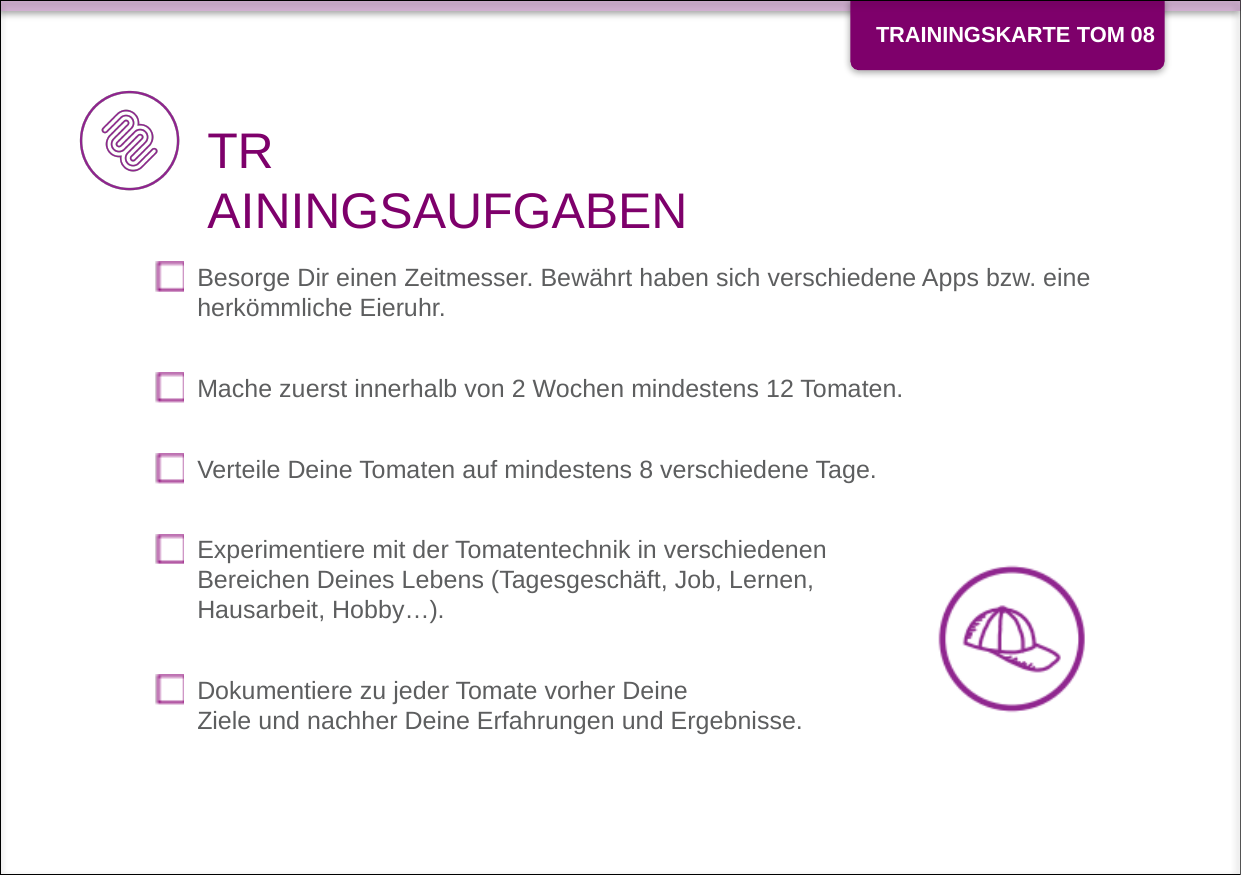

Besorge Dir einen Zeitmesser. Bewährt haben sich verschiedene Apps bzw. eine herkömmliche Eieruhr.
Mache zuerst innerhalb von 2 Wochen mindestens 12 Tomaten.
Verteile Deine Tomaten auf mindestens 8 verschiedene Tage.
Experimentiere mit der Tomatentechnik in verschiedenen
Bereichen Deines Lebens (Tagesgeschäft, Job, Lernen,
Hausarbeit, Hobby…).
Dokumentiere zu jeder Tomate vorher Deine
Ziele und nachher Deine Erfahrungen und Ergebnisse.